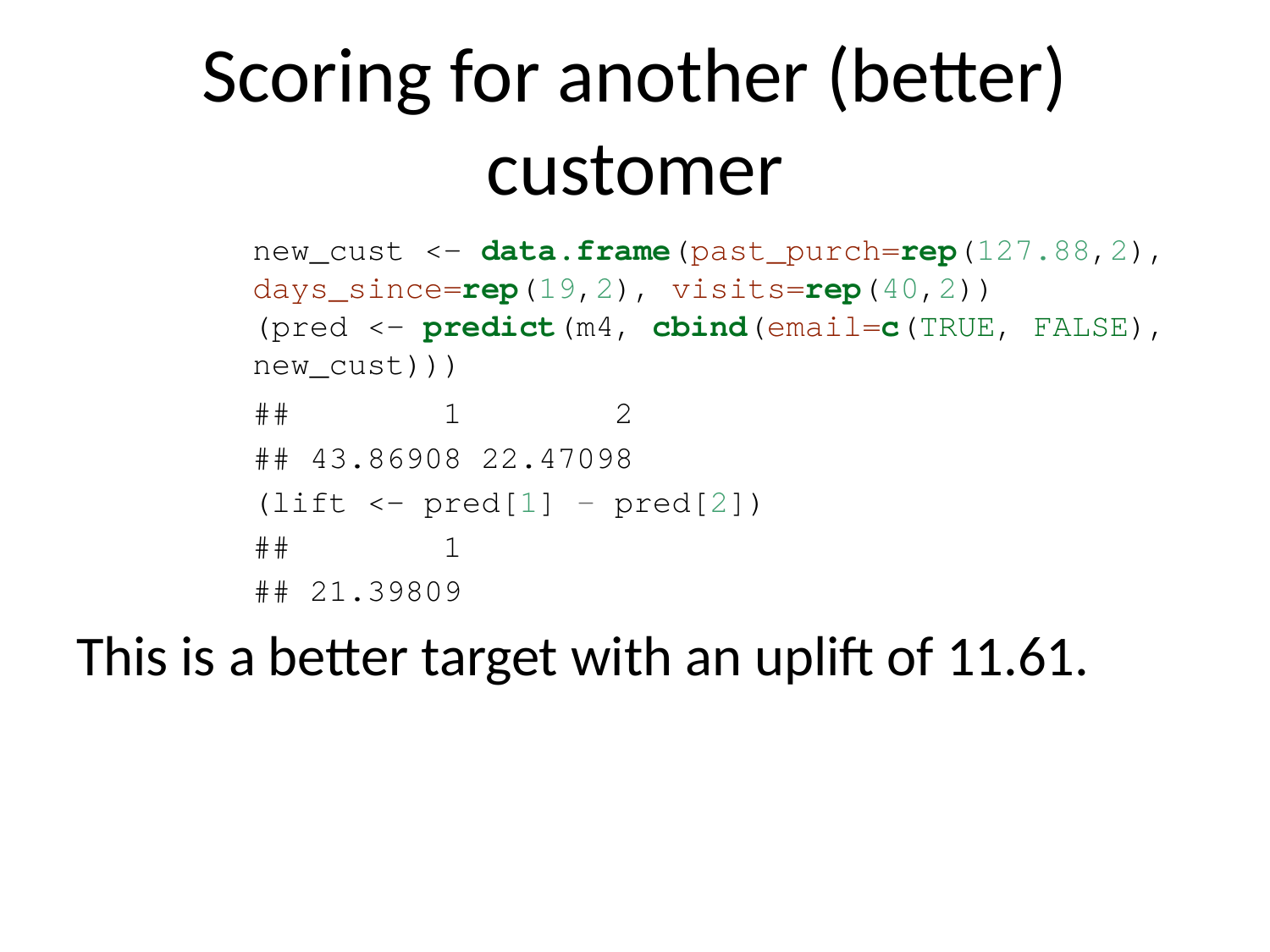

# Scoring for another (better) customer
new_cust <- data.frame(past_purch=rep(127.88,2), days_since=rep(19,2), visits=rep(40,2))
(pred <- predict(m4, cbind(email=c(TRUE, FALSE), new_cust)))
##        1        2
## 43.86908 22.47098
(lift <- pred[1] - pred[2])
##        1
## 21.39809
This is a better target with an uplift of 11.61.